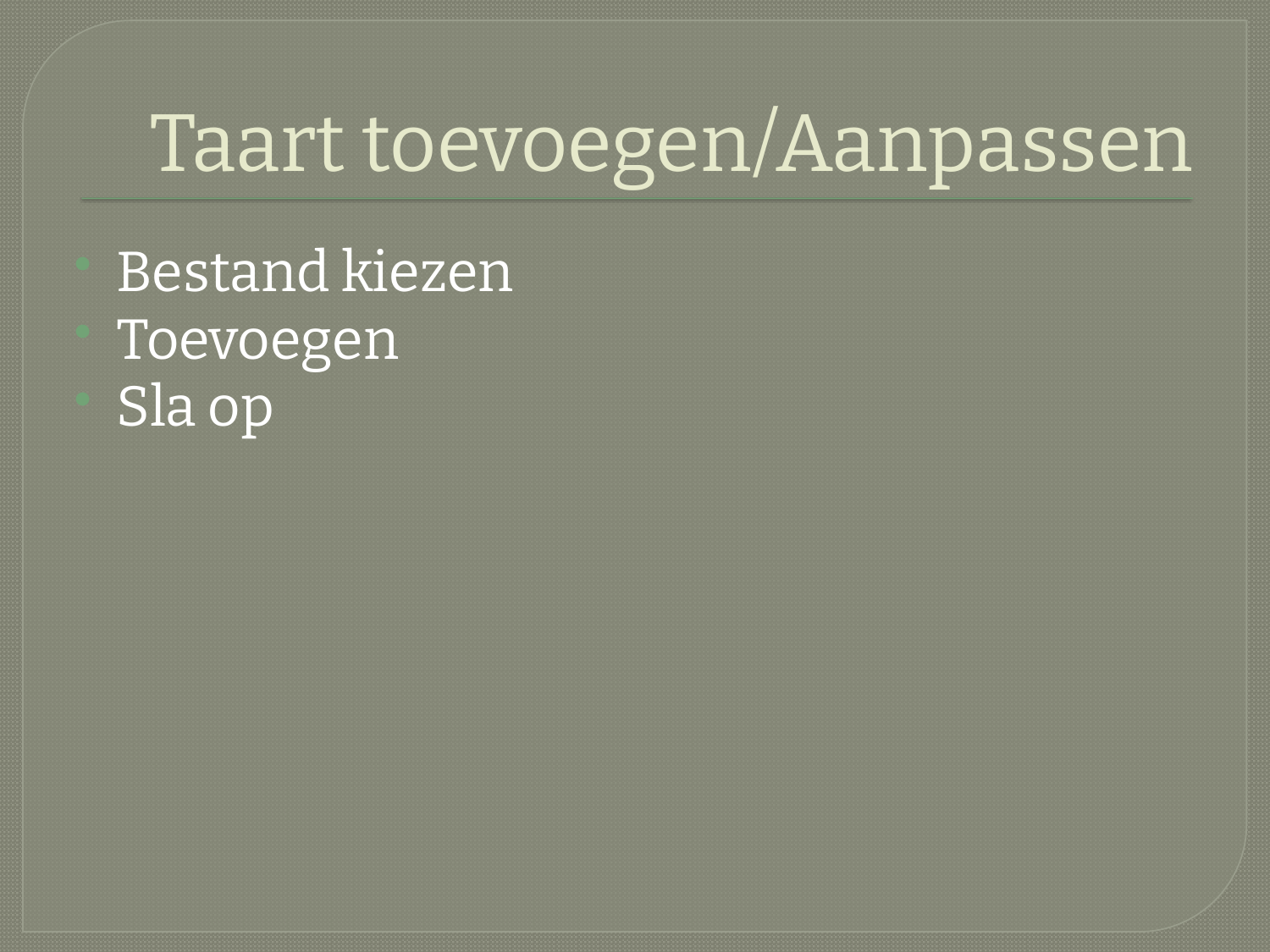

# Taart toevoegen/Aanpassen
Bestand kiezen
Toevoegen
Sla op